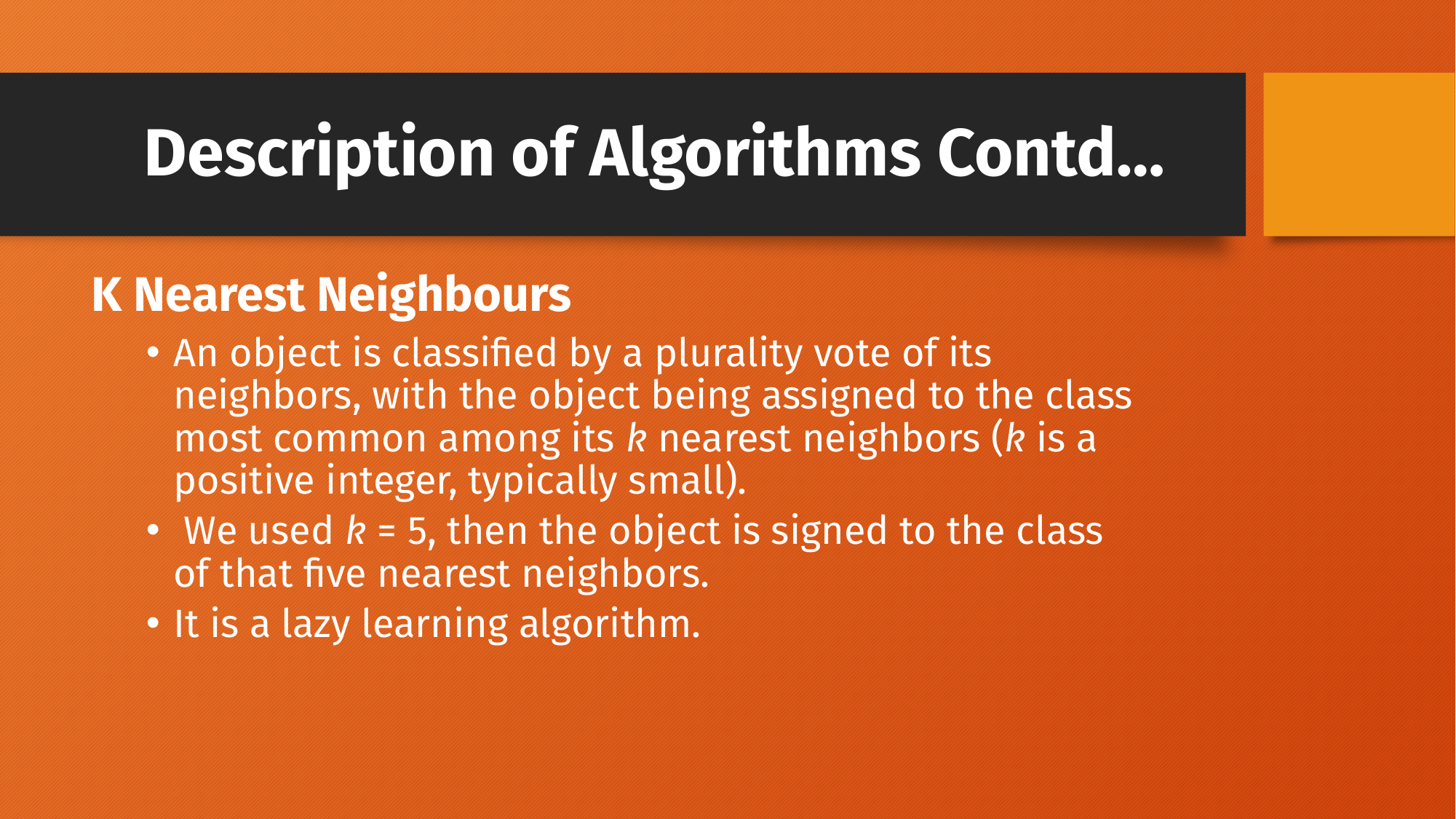

# Description of Algorithms Contd…
K Nearest Neighbours
An object is classified by a plurality vote of its neighbors, with the object being assigned to the class most common among its k nearest neighbors (k is a positive integer, typically small).
 We used k = 5, then the object is signed to the class of that five nearest neighbors.
It is a lazy learning algorithm.